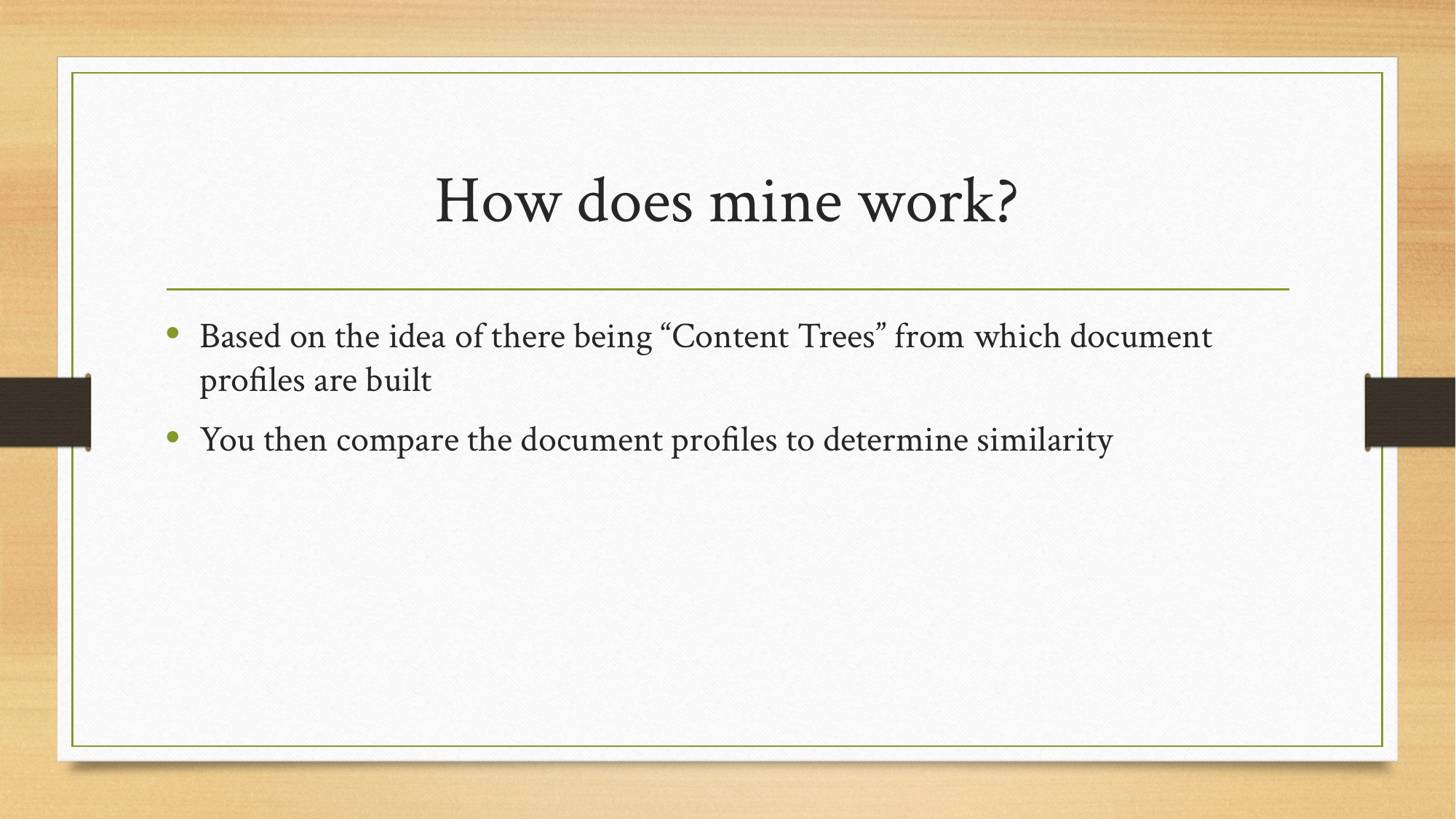

# How does mine work?
Based on the idea of there being “Content Trees” from which document profiles are built
You then compare the document profiles to determine similarity